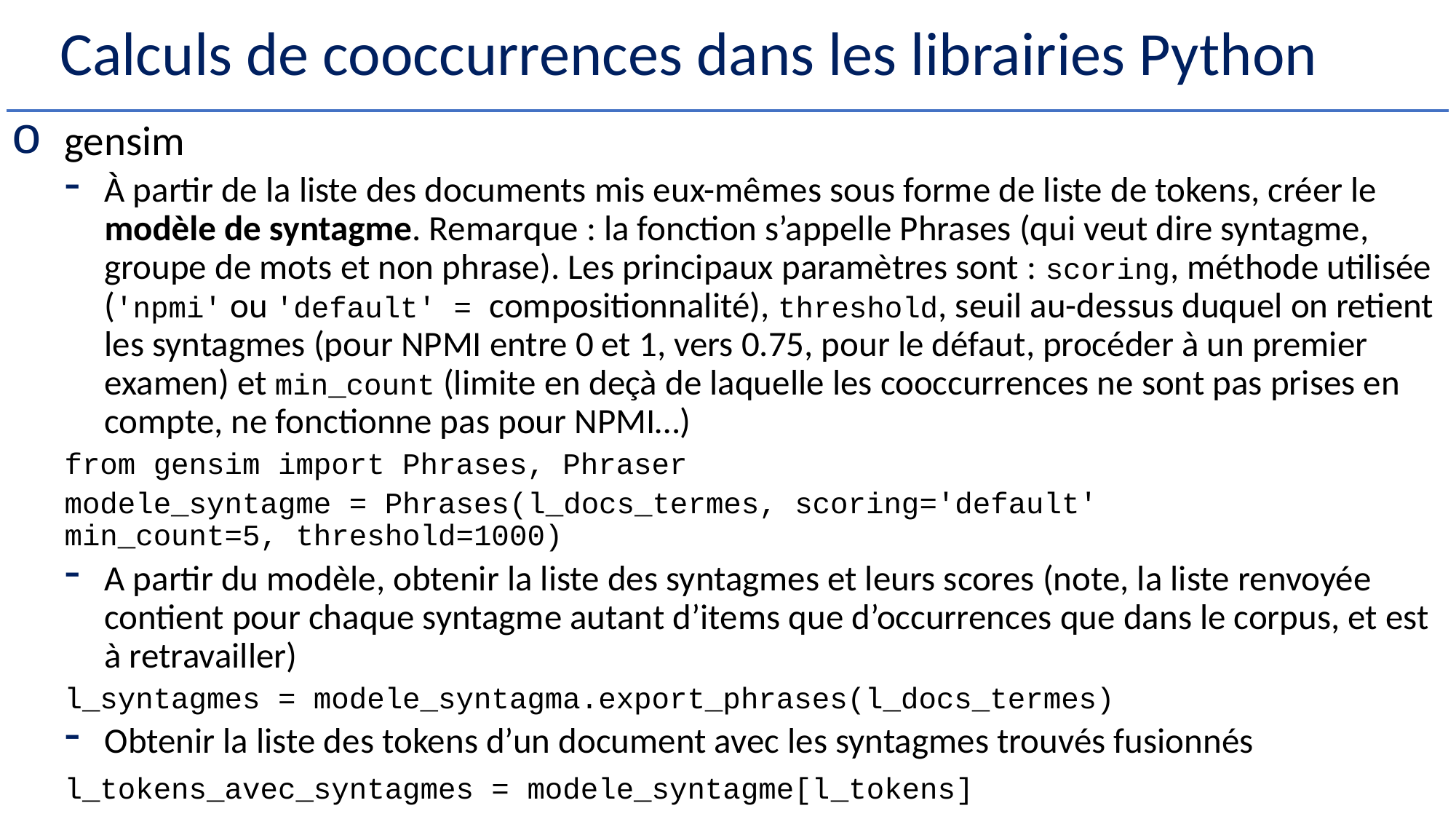

# Calculs de cooccurrences dans les librairies Python
gensim
À partir de la liste des documents mis eux-mêmes sous forme de liste de tokens, créer le modèle de syntagme. Remarque : la fonction s’appelle Phrases (qui veut dire syntagme, groupe de mots et non phrase). Les principaux paramètres sont : scoring, méthode utilisée ('npmi' ou 'default' = compositionnalité), threshold, seuil au-dessus duquel on retient les syntagmes (pour NPMI entre 0 et 1, vers 0.75, pour le défaut, procéder à un premier examen) et min_count (limite en deçà de laquelle les cooccurrences ne sont pas prises en compte, ne fonctionne pas pour NPMI…)
	from gensim import Phrases, Phraser
	modele_syntagme = Phrases(l_docs_termes, scoring='default'  						        min_count=5, threshold=1000)
A partir du modèle, obtenir la liste des syntagmes et leurs scores (note, la liste renvoyée contient pour chaque syntagme autant d’items que d’occurrences que dans le corpus, et est à retravailler)
	l_syntagmes = modele_syntagma.export_phrases(l_docs_termes)
Obtenir la liste des tokens d’un document avec les syntagmes trouvés fusionnés
	l_tokens_avec_syntagmes = modele_syntagme[l_tokens]